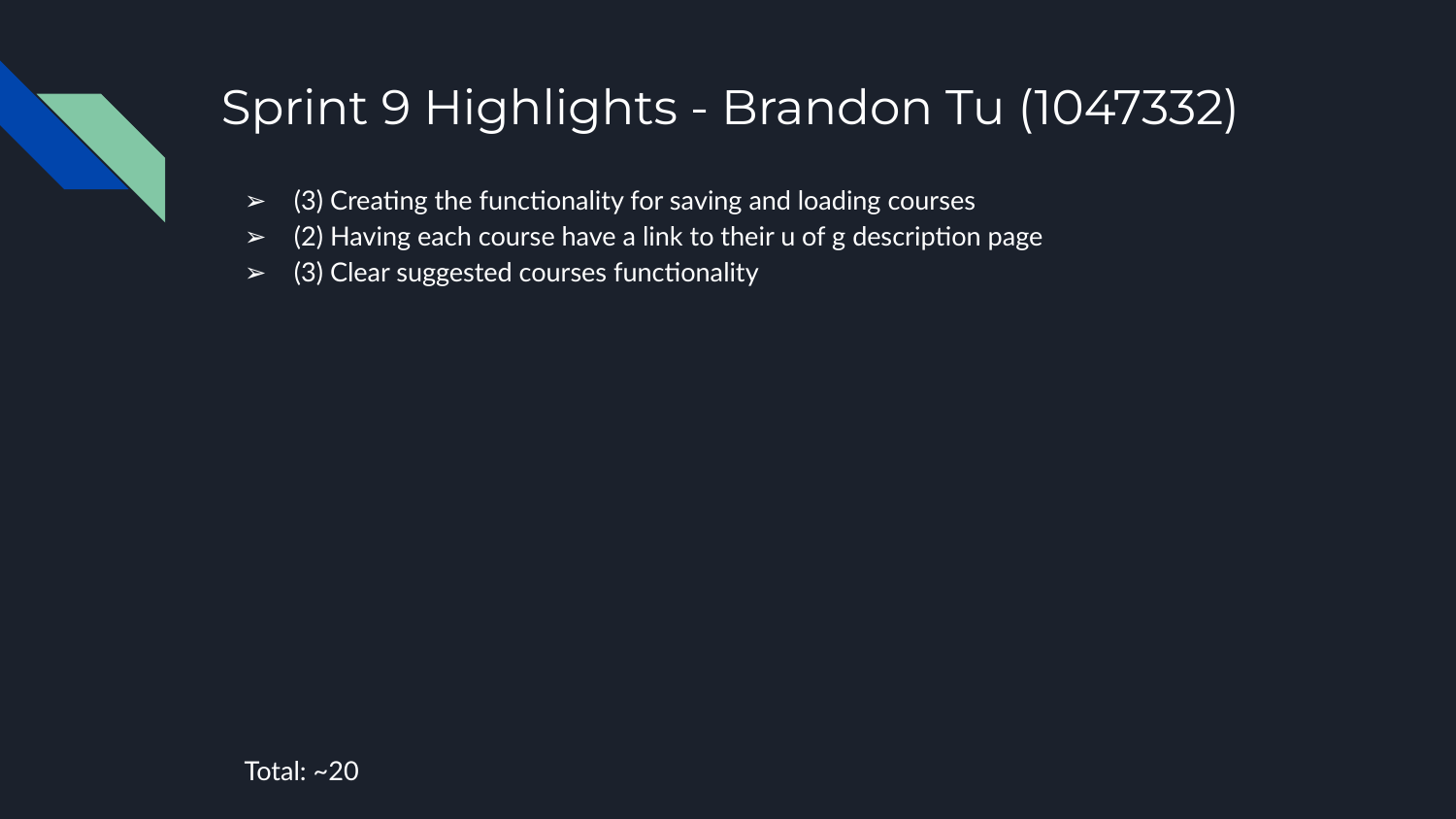

# Sprint 9 Highlights - Brandon Tu (1047332)
(3) Creating the functionality for saving and loading courses
(2) Having each course have a link to their u of g description page
(3) Clear suggested courses functionality

Total: ~20